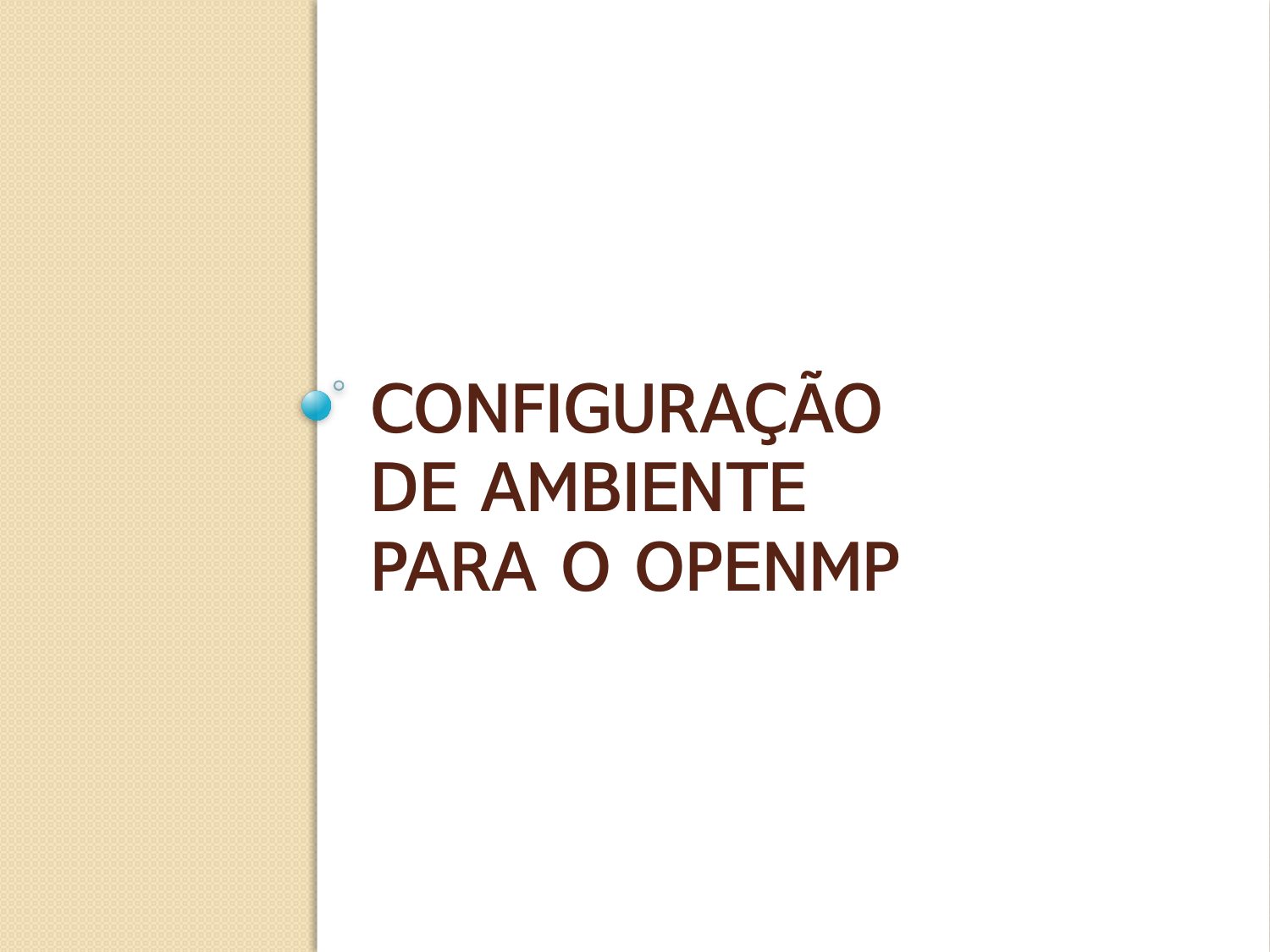

# CoNFIGURAÇÃO DE AMBIENTE PARA o Openmp